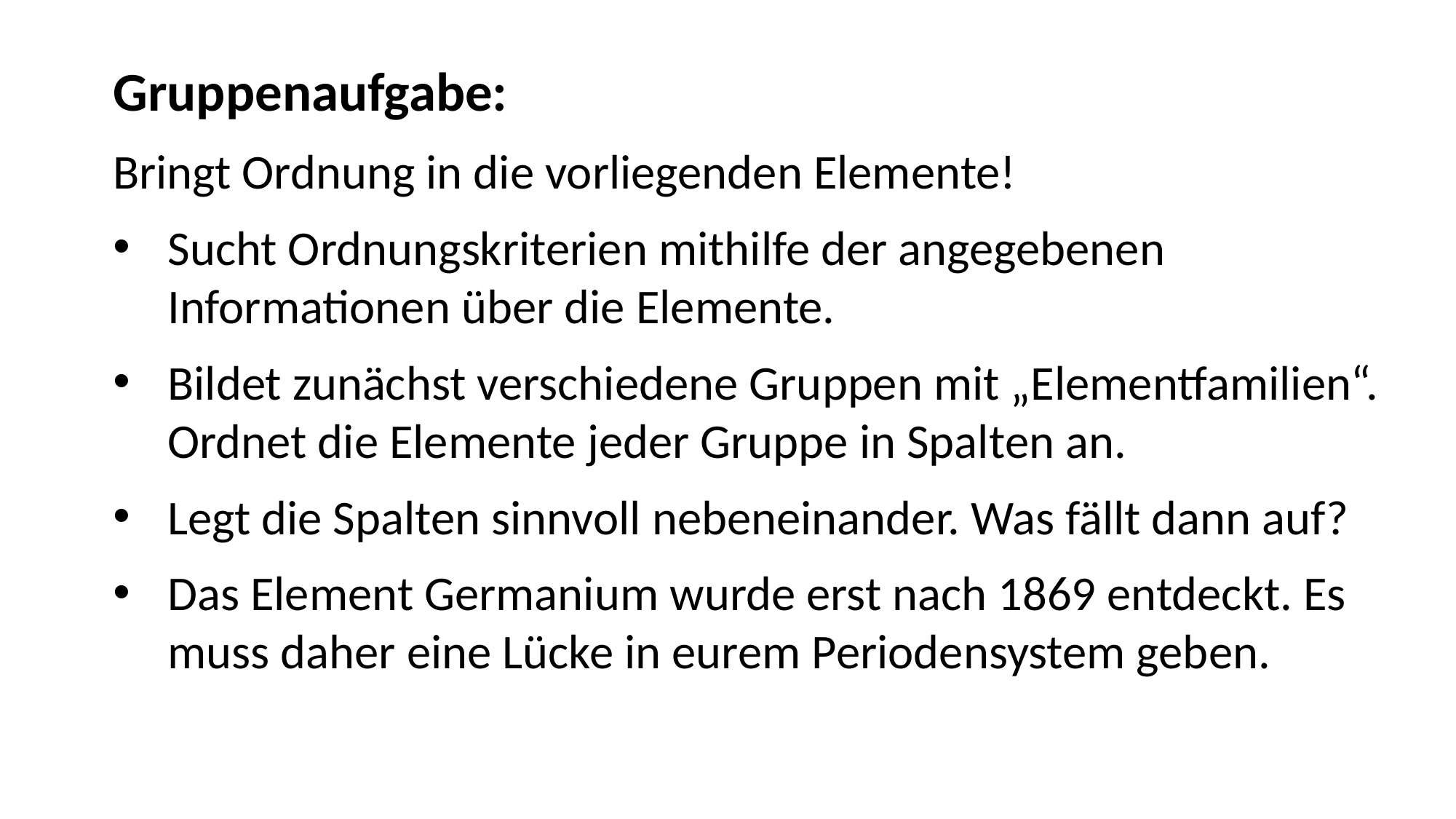

Gruppenaufgabe:
Bringt Ordnung in die vorliegenden Elemente!
Sucht Ordnungskriterien mithilfe der angegebenen Informationen über die Elemente.
Bildet zunächst verschiedene Gruppen mit „Elementfamilien“. Ordnet die Elemente jeder Gruppe in Spalten an.
Legt die Spalten sinnvoll nebeneinander. Was fällt dann auf?
Das Element Germanium wurde erst nach 1869 entdeckt. Es muss daher eine Lücke in eurem Periodensystem geben.